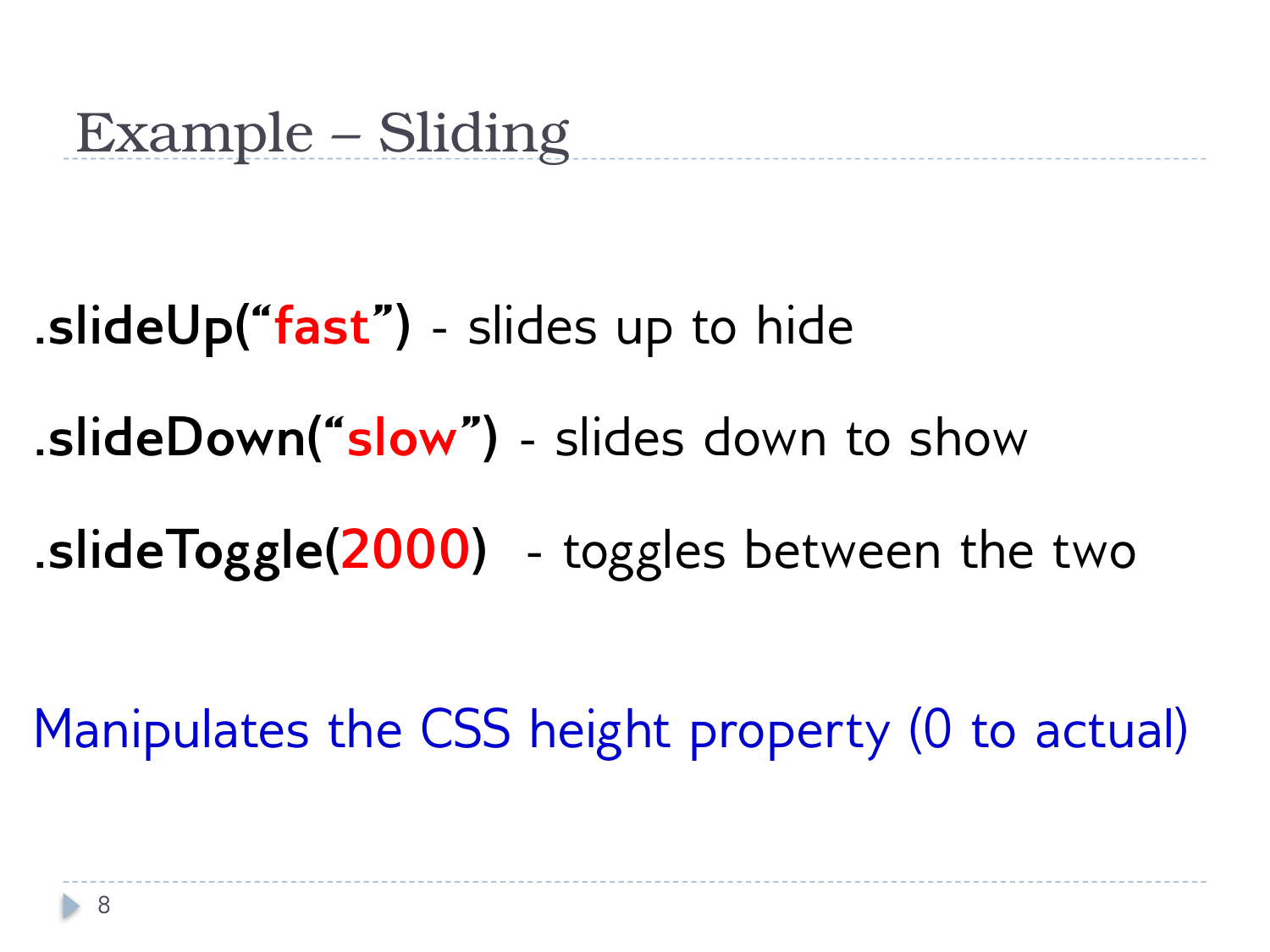

# Example – Sliding

.slideUp(“fast”) - slides up to hide
.slideDown(“slow”) - slides down to show
.slideToggle(2000)  - toggles between the two

Manipulates the CSS height property (0 to actual)

8